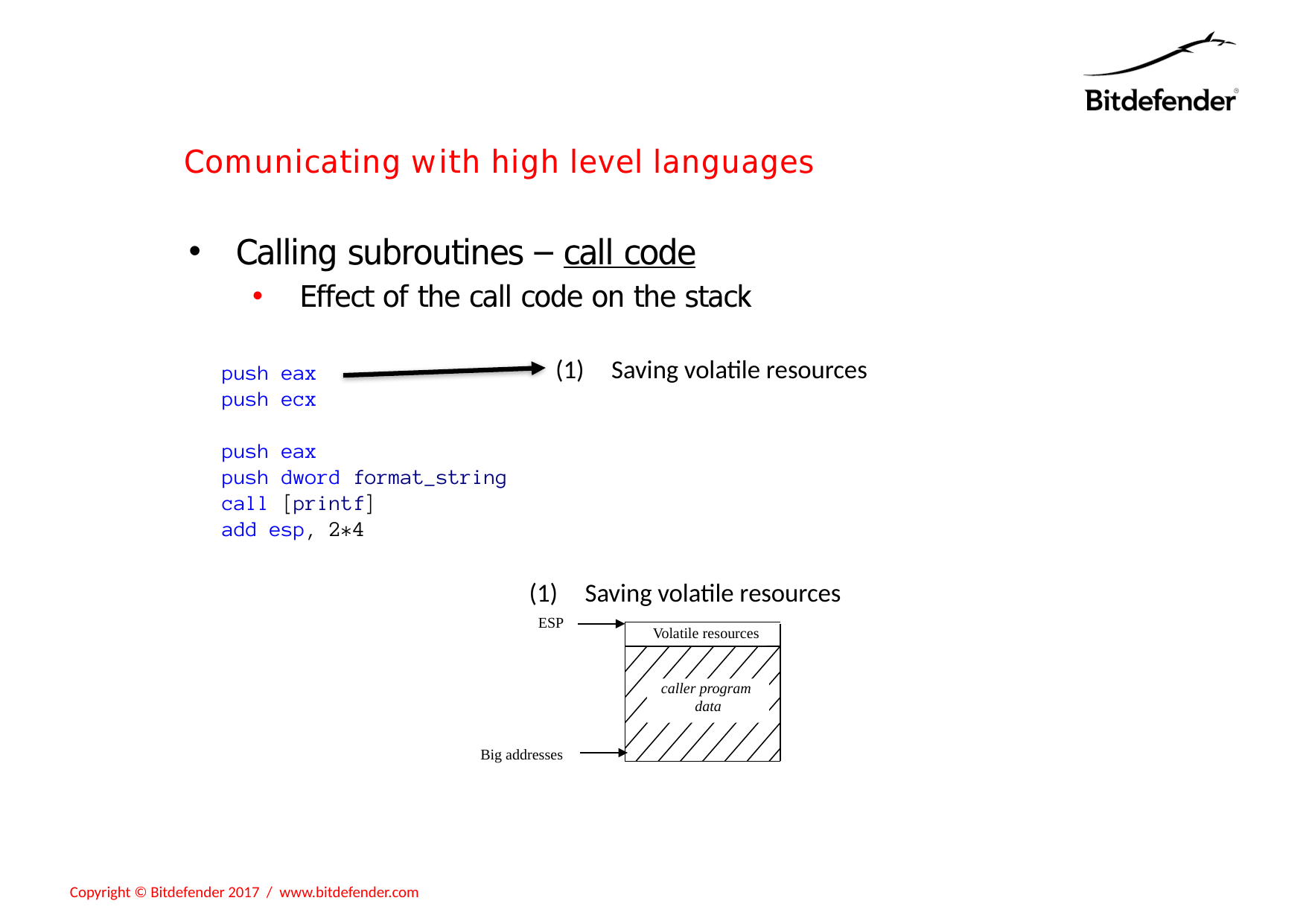

# Comunicating with high level languages
Calling subroutines – call code
Effect of the call code on the stack
Saving volatile resources
push eax
push ecx

push eax
push dword format_string
call [printf]
add esp, 2*4
Saving volatile resources
ESP
Volatile resources
caller program
data
Big addresses